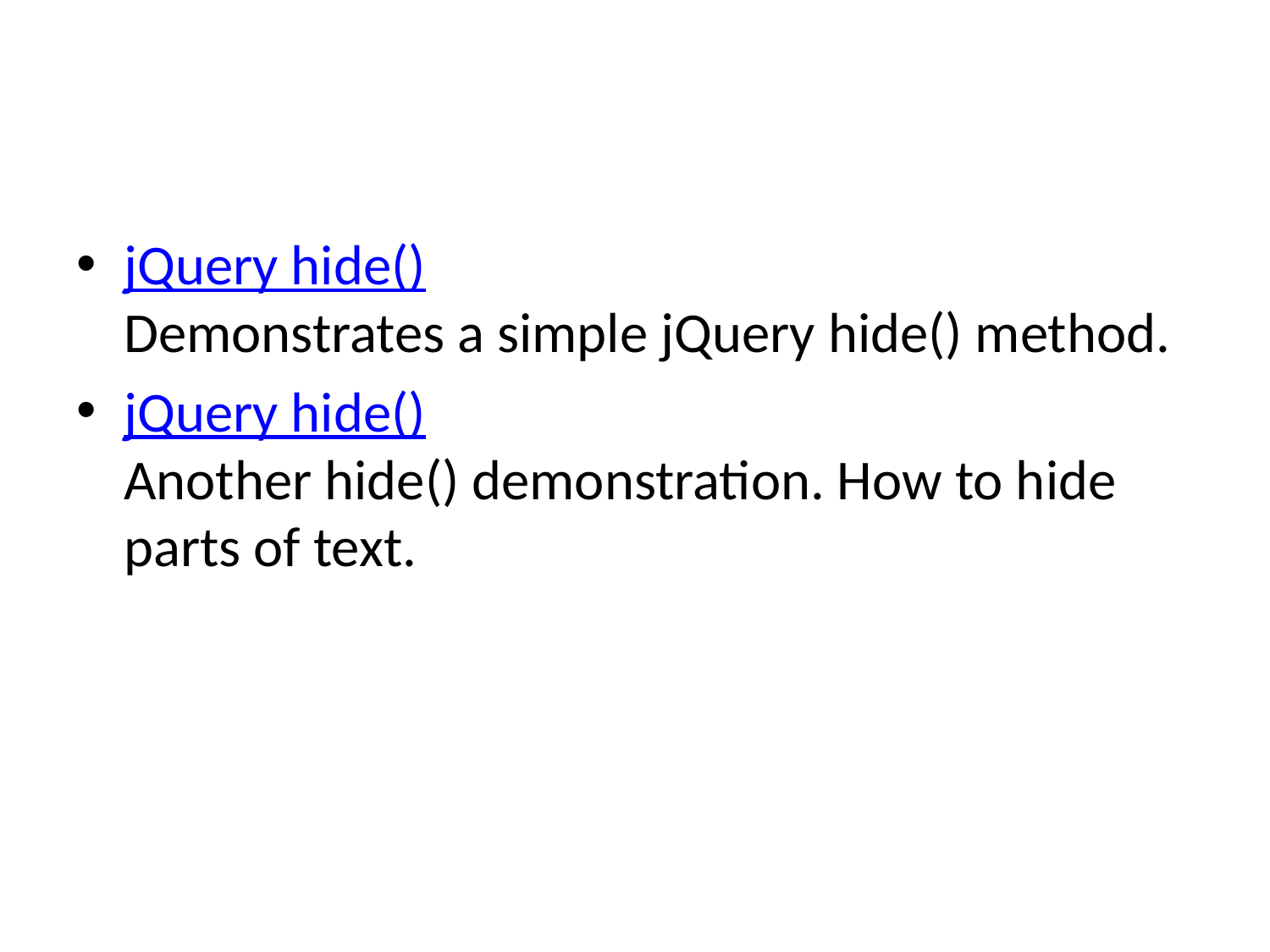

#
jQuery hide()
Demonstrates a simple jQuery hide() method.
jQuery hide()
Another hide() demonstration. How to hide parts of text.